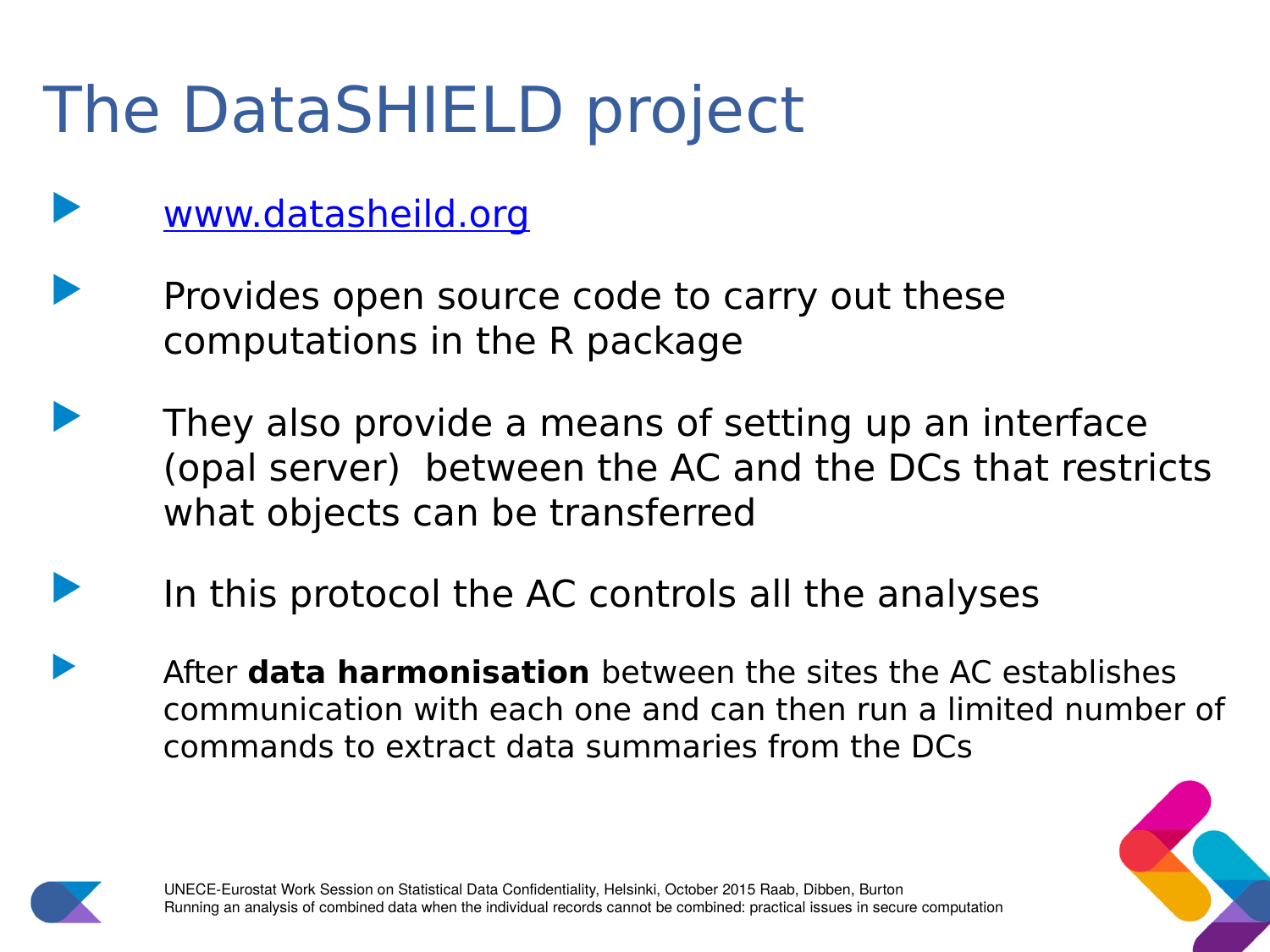

# The DataSHIELD project
www.datasheild.org
Provides open source code to carry out these computations in the R package
They also provide a means of setting up an interface (opal server)  between the AC and the DCs that restricts what objects can be transferred
In this protocol the AC controls all the analyses
After data harmonisation between the sites the AC establishes communication with each one and can then run a limited number of commands to extract data summaries from the DCs